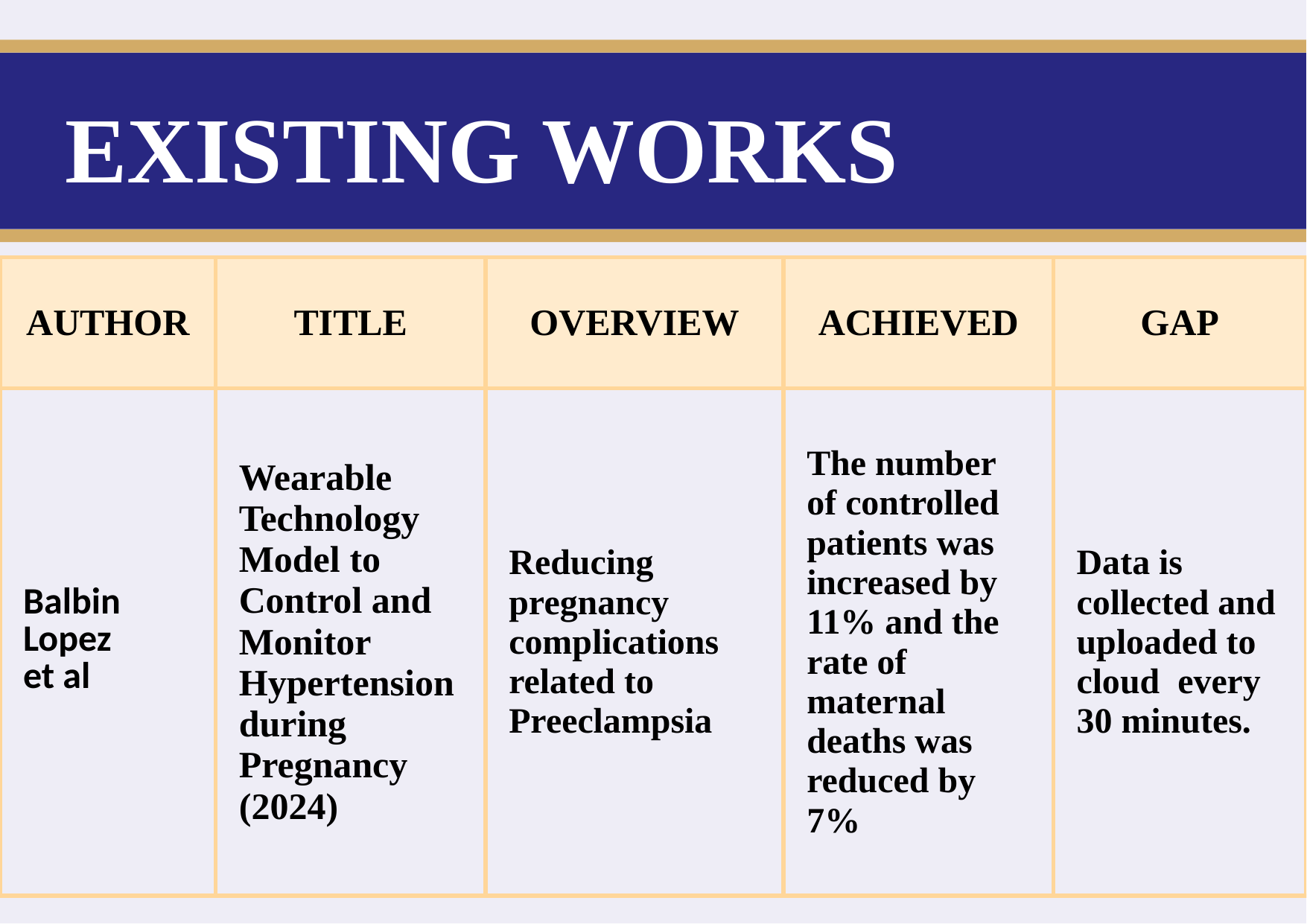

# EXISTING WORKS
| AUTHOR | TITLE | OVERVIEW | ACHIEVED | GAP |
| --- | --- | --- | --- | --- |
| Balbin Lopez et al | Wearable Technology Model to Control and Monitor Hypertension during Pregnancy (2024) | Reducing pregnancy complications related to Preeclampsia | The number of controlled patients was increased by 11% and the rate of maternal deaths was reduced by 7% | Data is collected and uploaded to cloud every 30 minutes. |